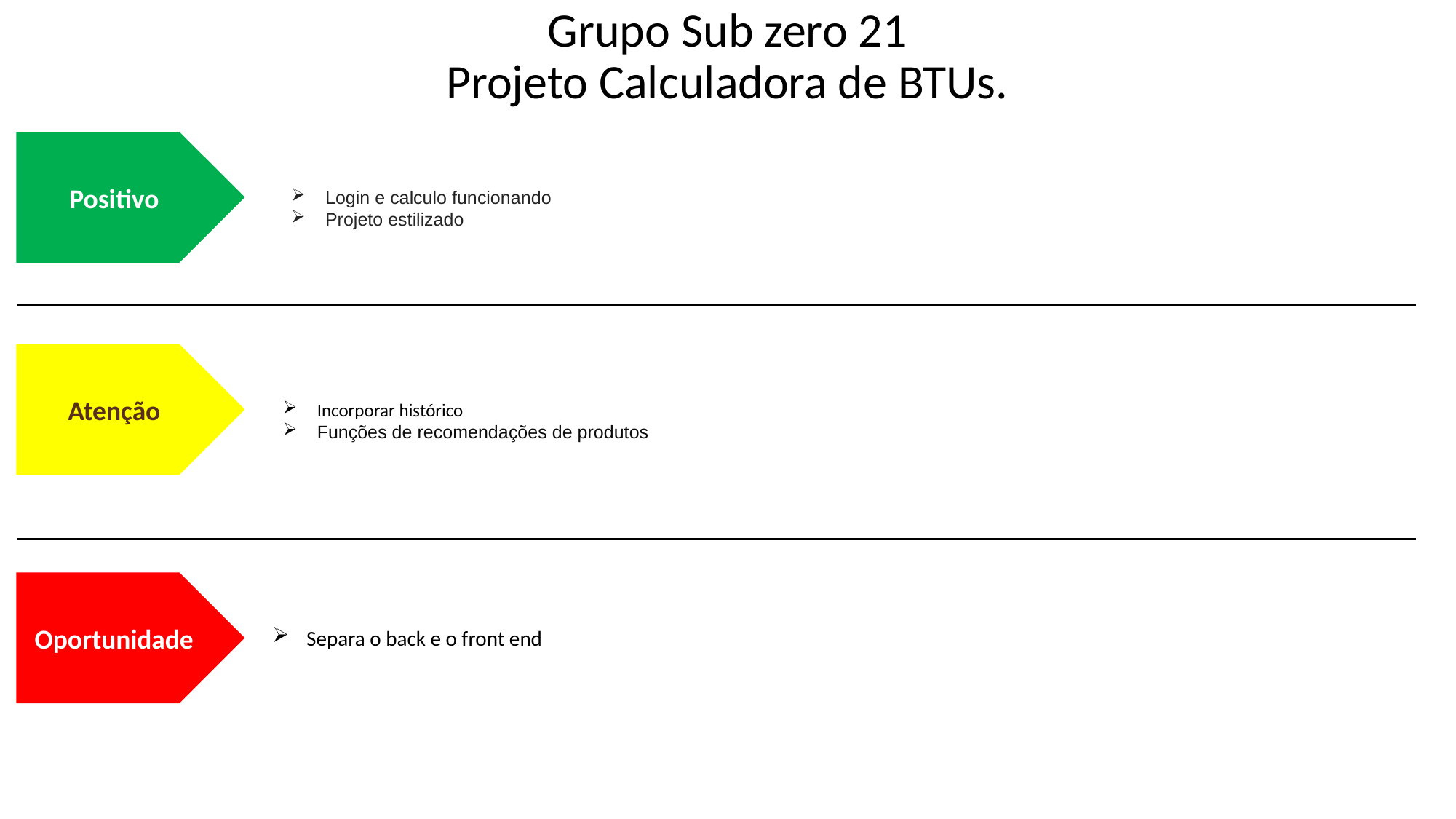

Grupo Sub zero 21
Projeto Calculadora de BTUs.
Positivo
Login e calculo funcionando
Projeto estilizado
Atenção
Incorporar histórico
Funções de recomendações de produtos
Oportunidade
Separa o back e o front end